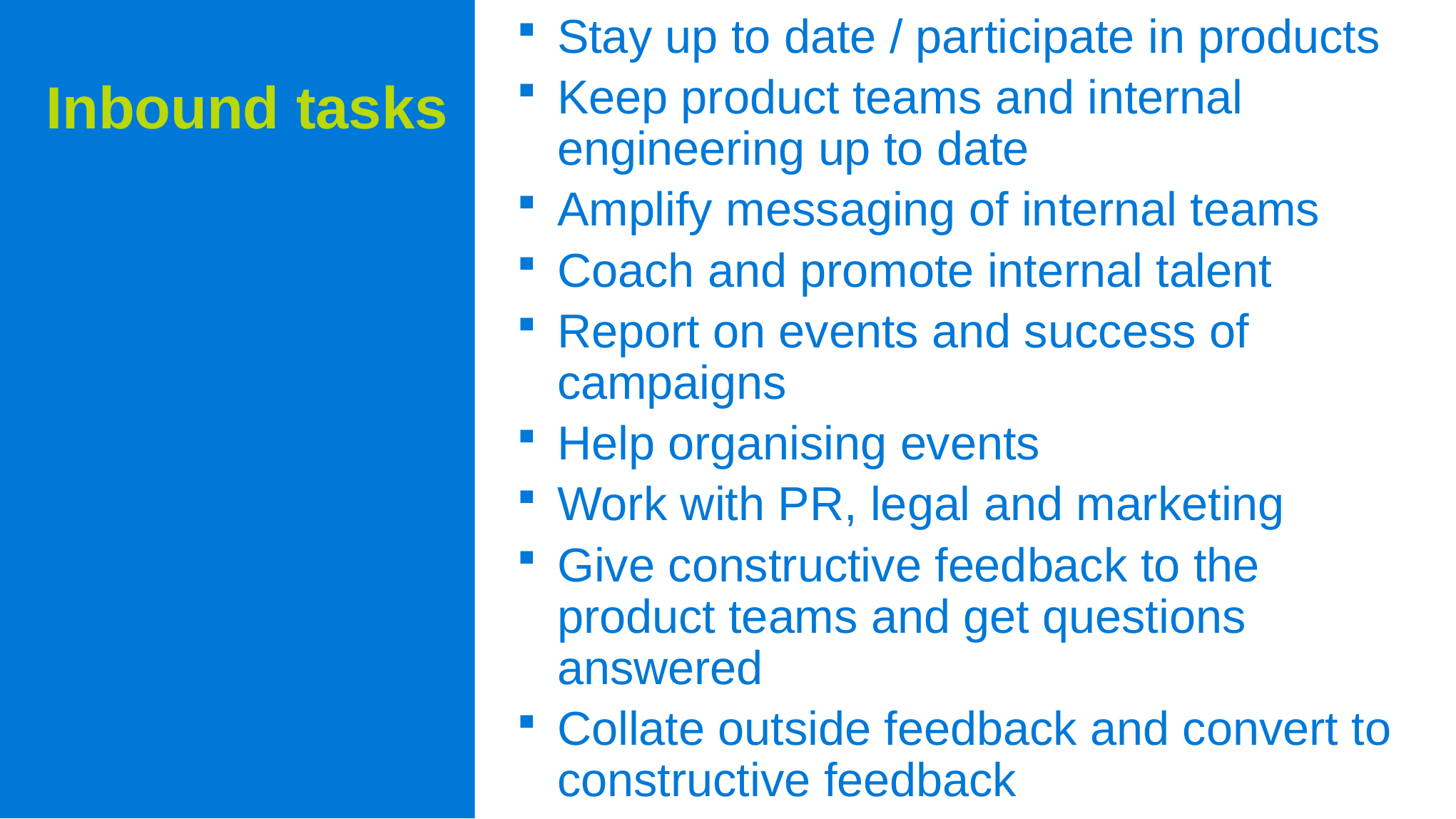

Stay up to date / participate in products
Keep product teams and internal engineering up to date
Amplify messaging of internal teams
Coach and promote internal talent
Report on events and success of campaigns
Help organising events
Work with PR, legal and marketing
Give constructive feedback to the product teams and get questions answered
Collate outside feedback and convert to constructive feedback
Inbound tasks